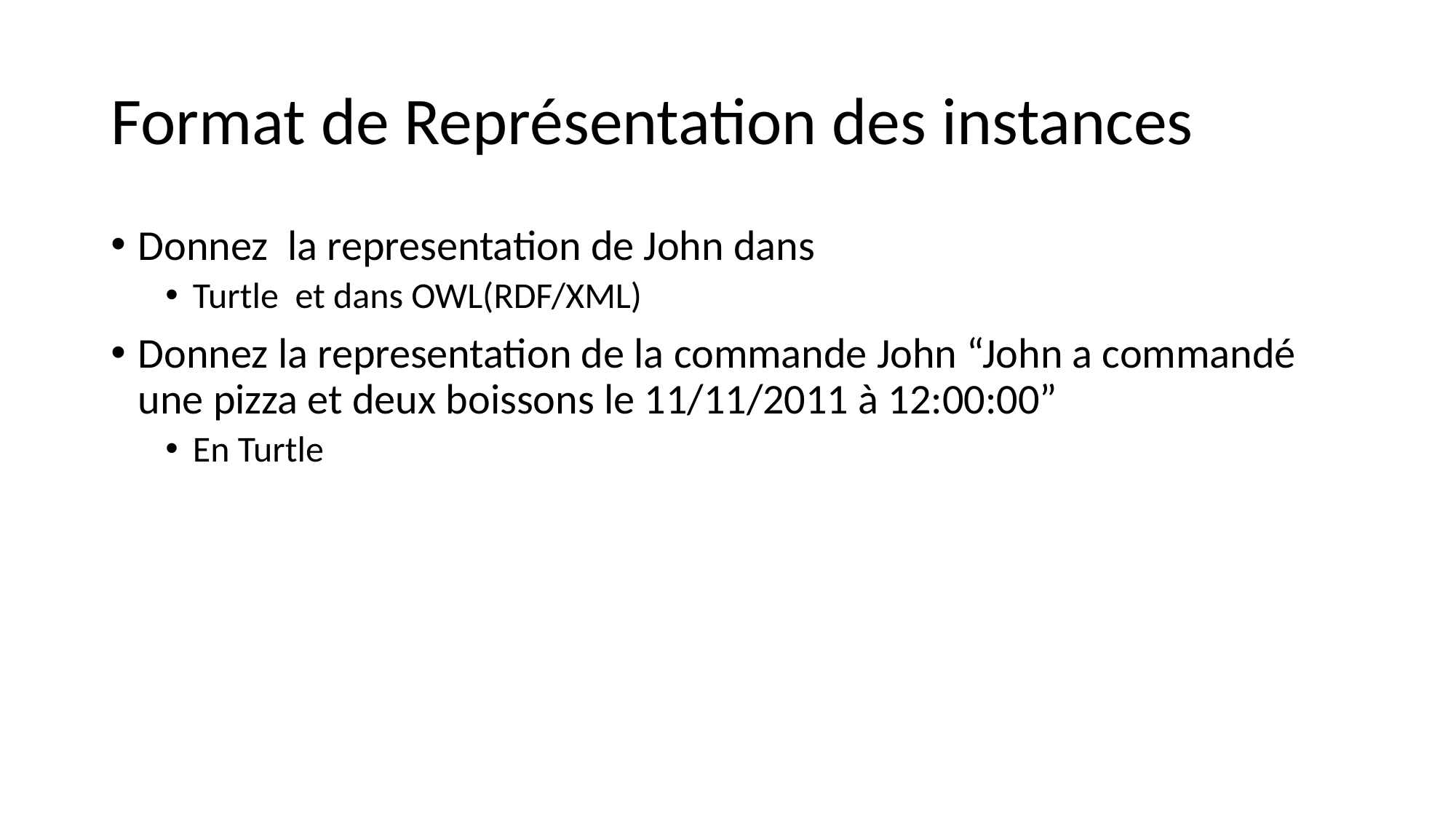

# Format de Représentation des instances
Donnez  la representation de John dans
Turtle  et dans OWL(RDF/XML)
Donnez la representation de la commande John “John a commandé une pizza et deux boissons le 11/11/2011 à 12:00:00”
En Turtle